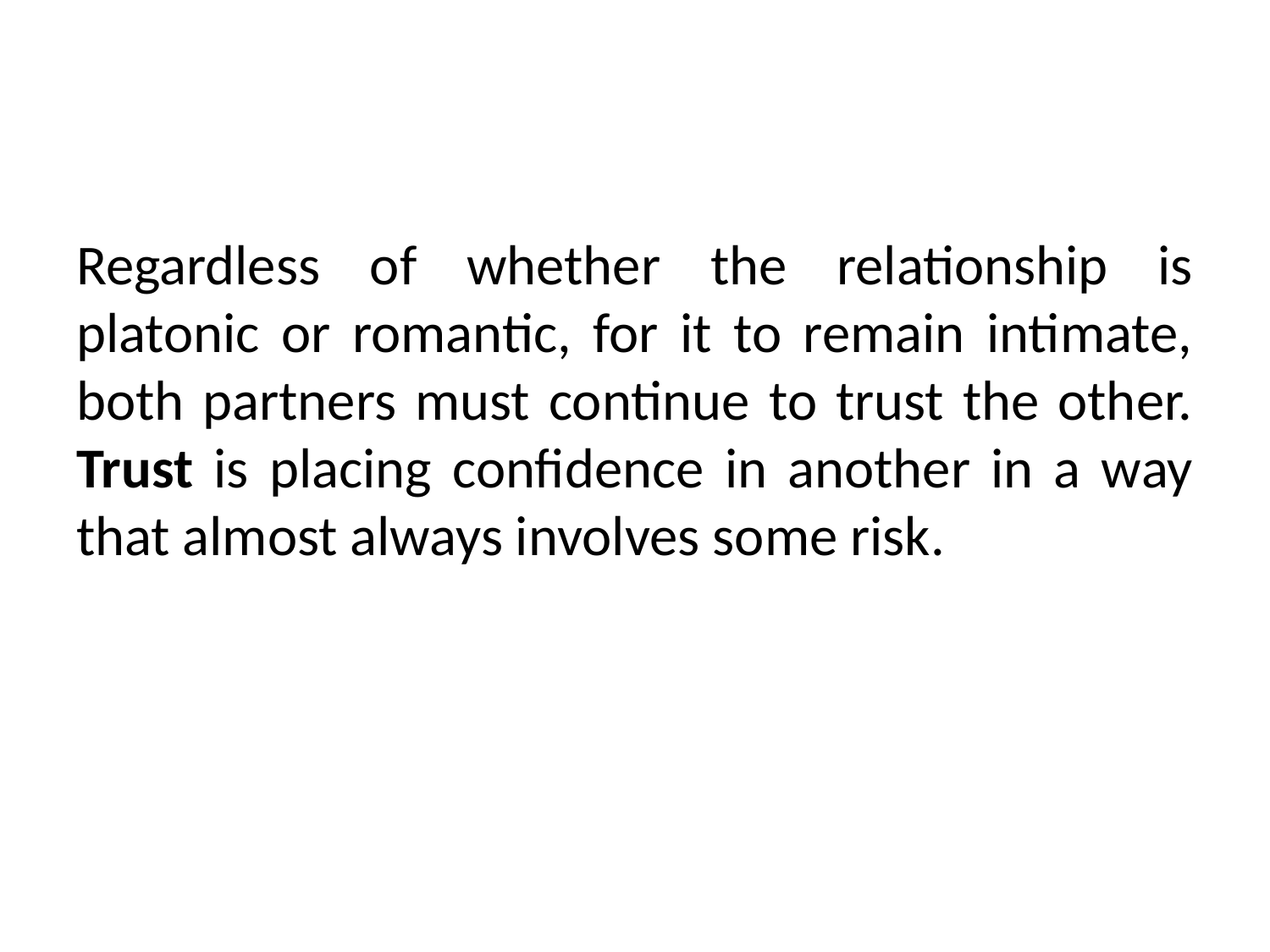

Regardless of whether the relationship is platonic or romantic, for it to remain intimate, both partners must continue to trust the other. Trust is placing confidence in another in a way that almost always involves some risk.